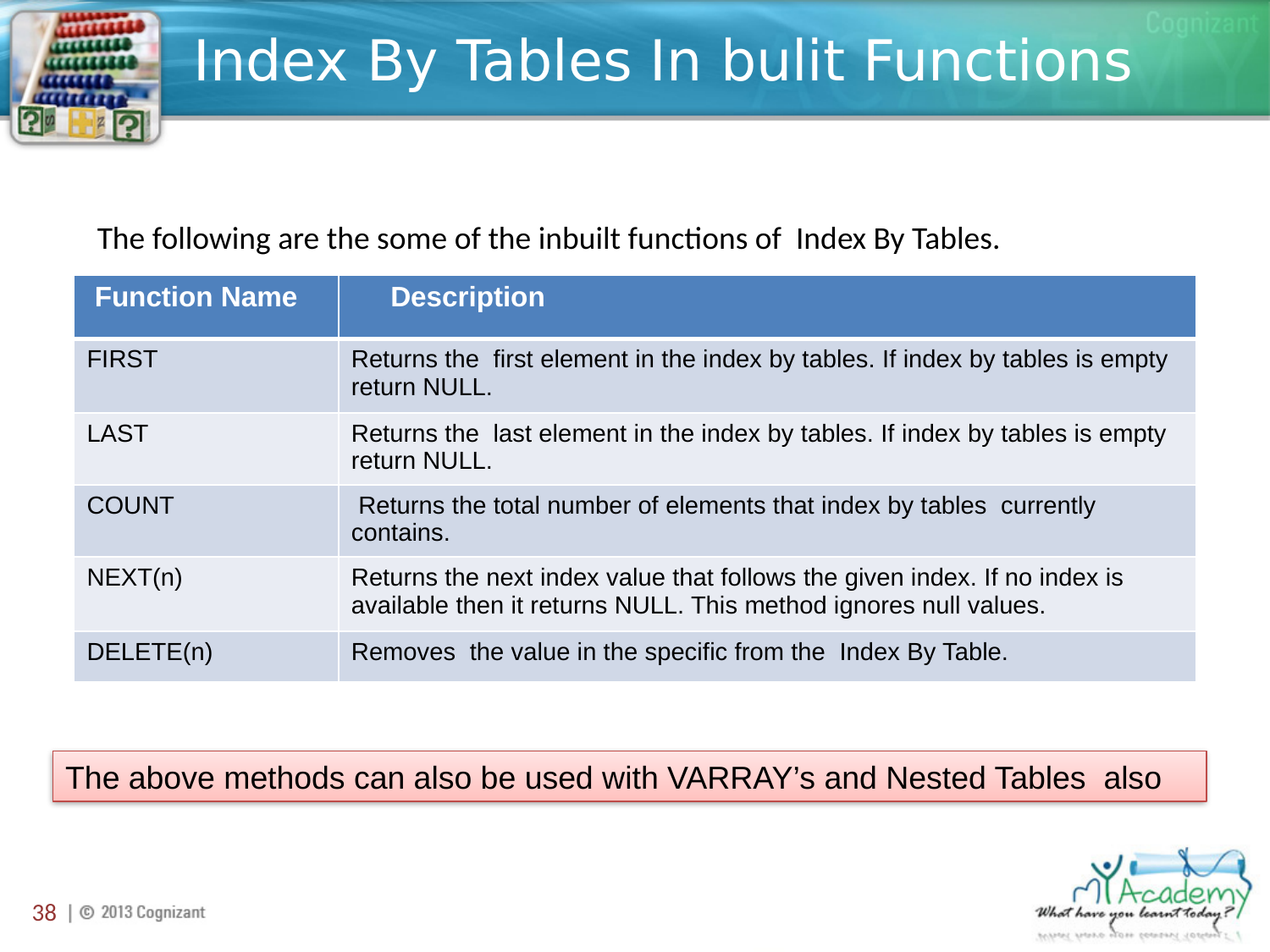

# Index By Tables In bulit Functions
The following are the some of the inbuilt functions of  Index By Tables.
| Function Name | Description |
| --- | --- |
| FIRST | Returns the first element in the index by tables. If index by tables is empty return NULL. |
| LAST | Returns the last element in the index by tables. If index by tables is empty return NULL. |
| COUNT | Returns the total number of elements that index by tables currently contains. |
| NEXT(n) | Returns the next index value that follows the given index. If no index is available then it returns NULL. This method ignores null values. |
| DELETE(n) | Removes the value in the specific from the Index By Table. |
The above methods can also be used with VARRAY’s and Nested Tables  also
38